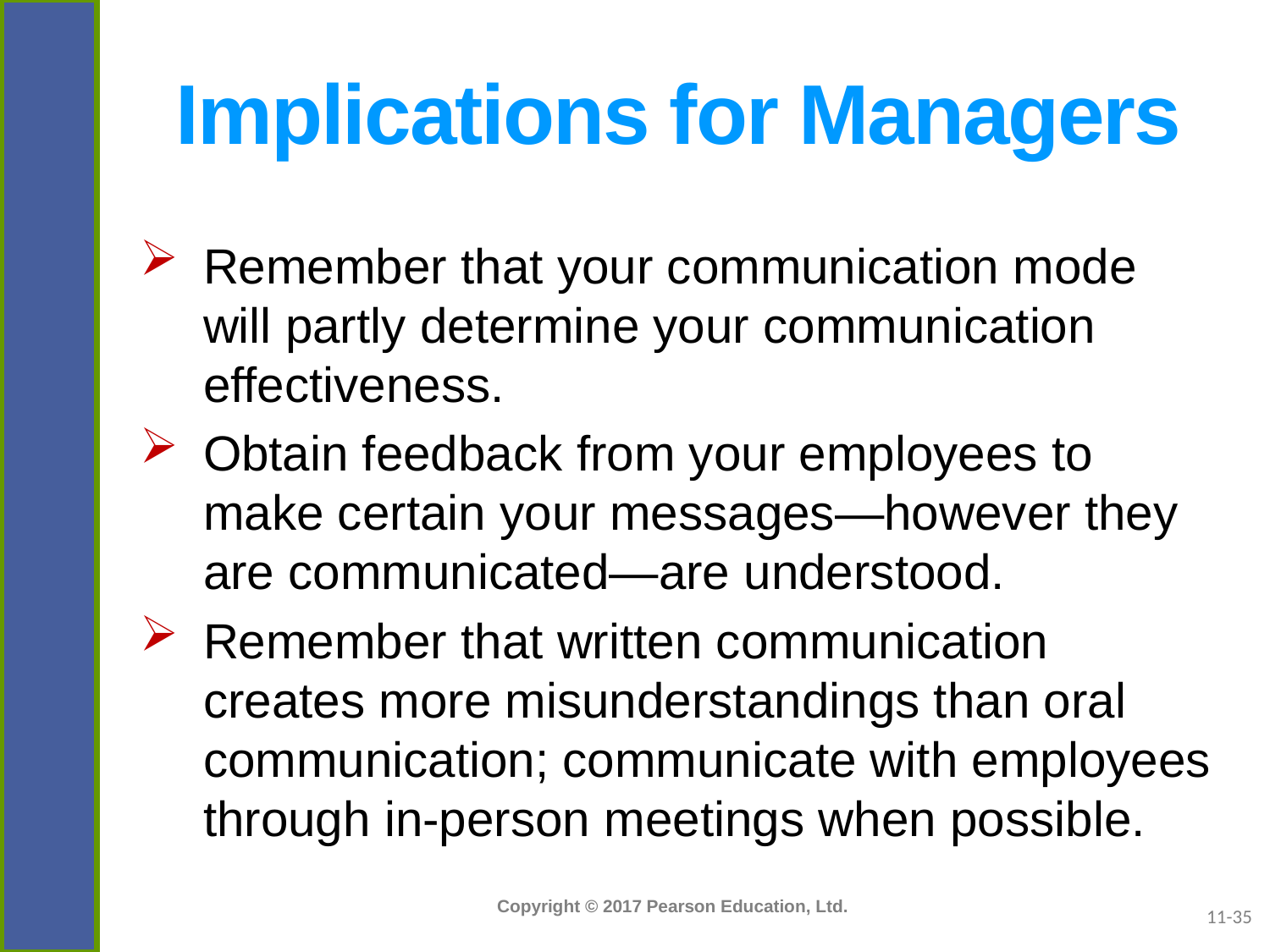

# Implications for Managers
Remember that your communication mode will partly determine your communication effectiveness.
Obtain feedback from your employees to make certain your messages—however they are communicated—are understood.
Remember that written communication creates more misunderstandings than oral communication; communicate with employees through in-person meetings when possible.

11-35